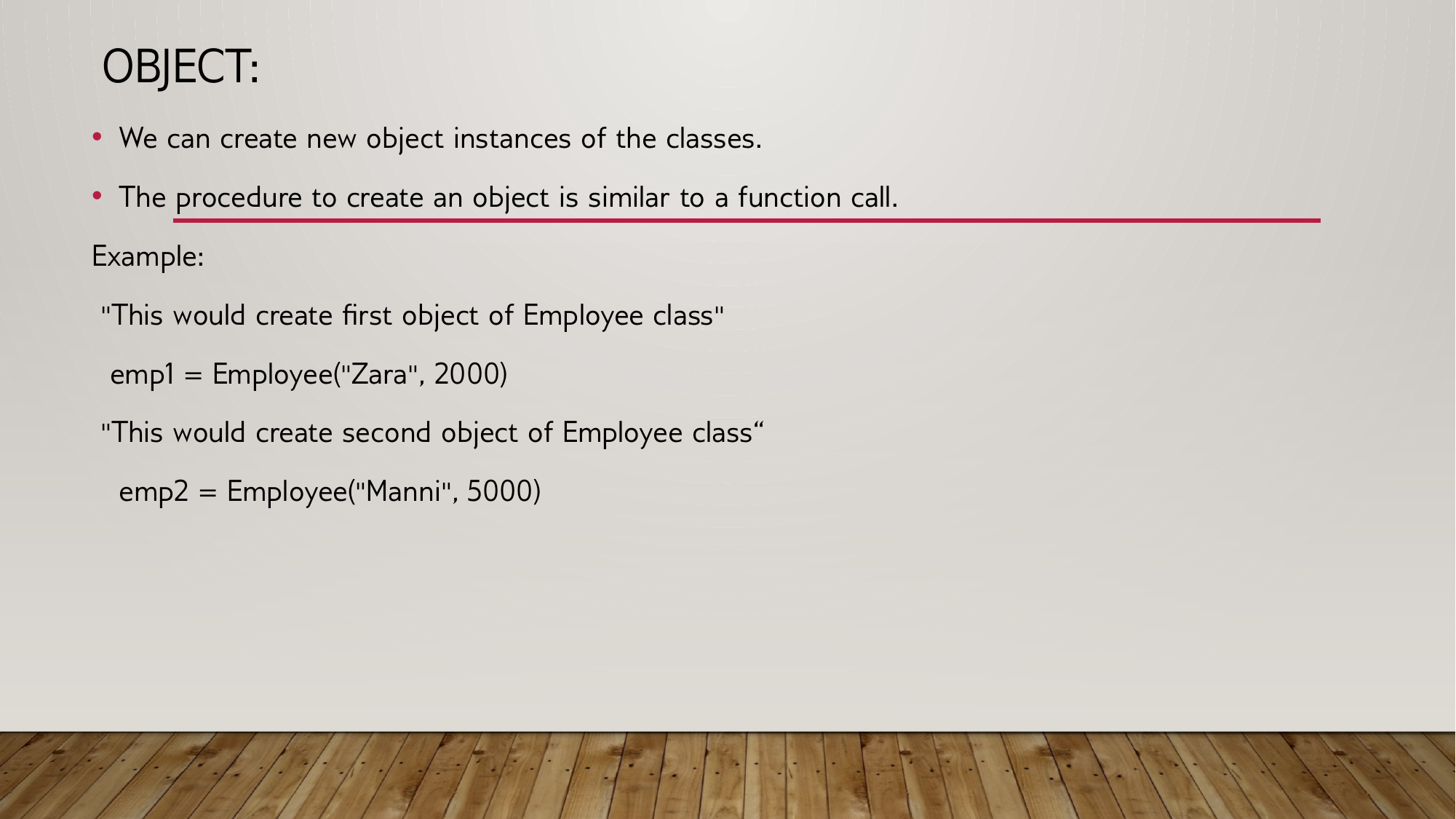

# Object:
We can create new object instances of the classes.
The procedure to create an object is similar to a function call.
Example:
 "This would create first object of Employee class"
  emp1 = Employee("Zara", 2000)
 "This would create second object of Employee class“
   emp2 = Employee("Manni", 5000)